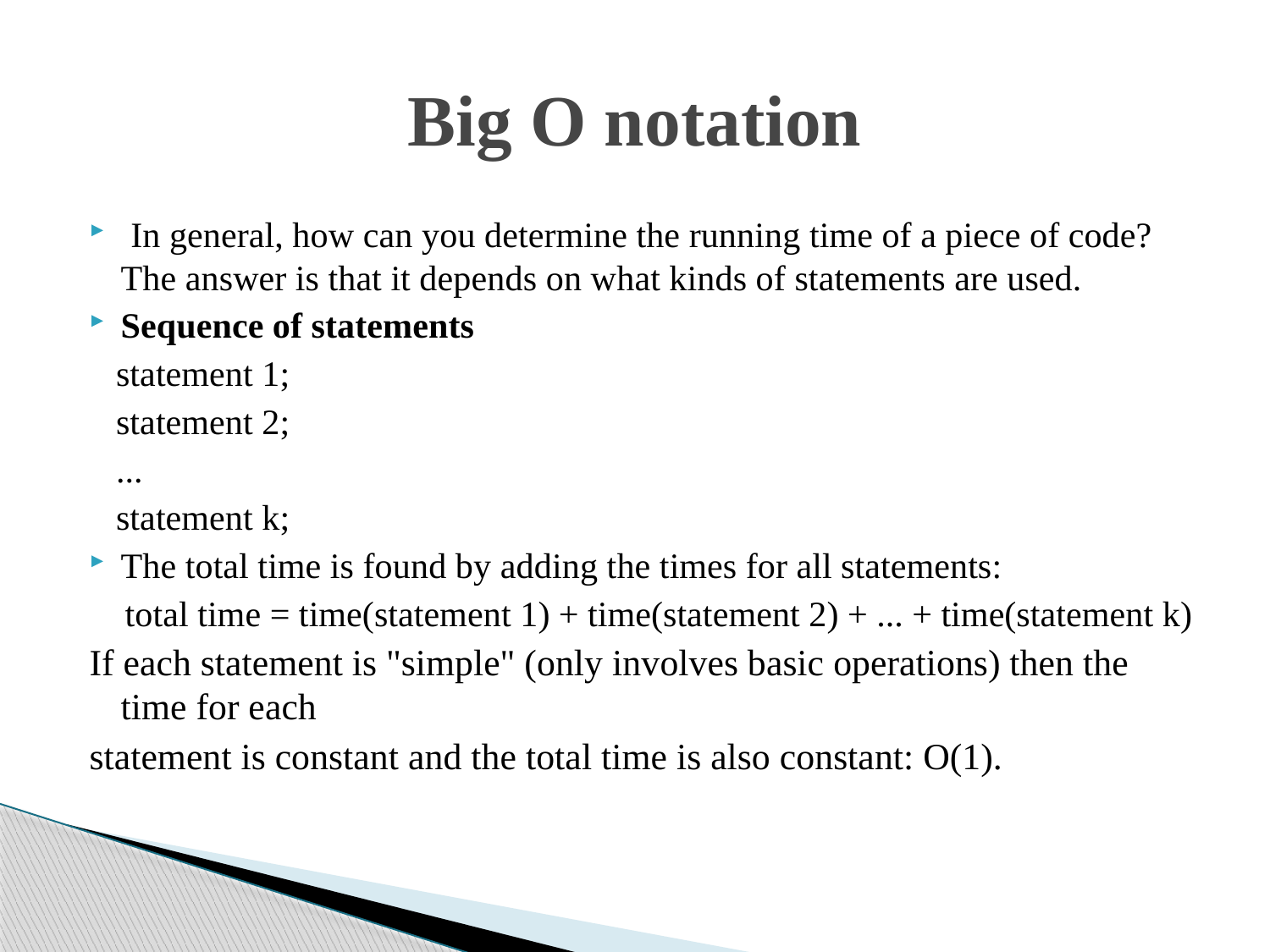

# Big O notation
 In general, how can you determine the running time of a piece of code? The answer is that it depends on what kinds of statements are used.
Sequence of statements
   statement 1;
   statement 2;
   ...
   statement k;
The total time is found by adding the times for all statements:
    total time = time(statement 1) + time(statement 2) + ... + time(statement k)
If each statement is "simple" (only involves basic operations) then the time for each
statement is constant and the total time is also constant: O(1).